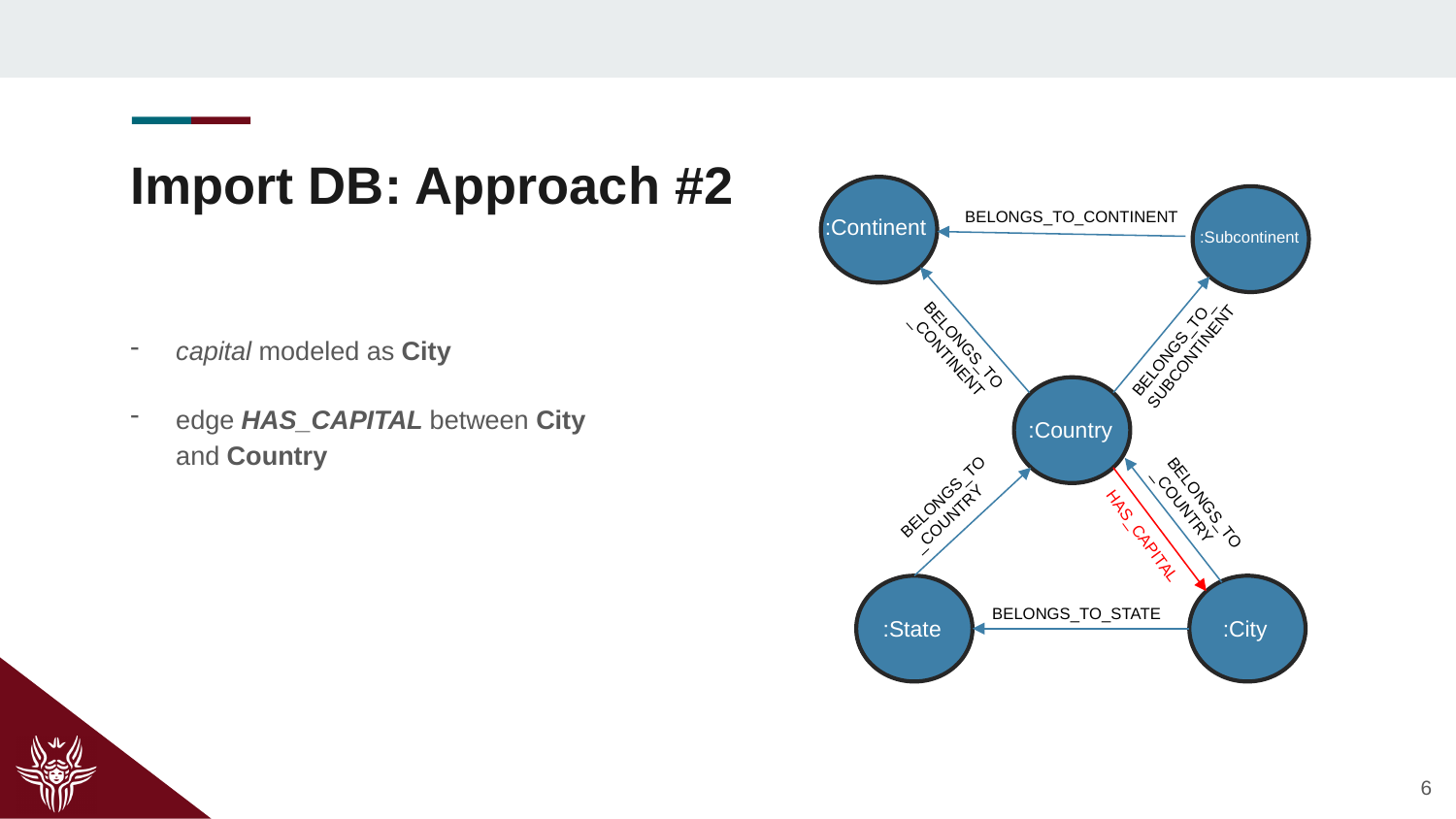

# Import DB: Approach #2

BELONGS_TO_CONTINENT
:Continent
:Subcontinent
BELONGS_TO_
SUBCONTINENT
capital modeled as City
edge HAS_CAPITAL between City and Country
BELONGS_TO
_CONTINENT

:Country
BELONGS_TO
_COUNTRY
BELONGS_TO
_COUNTRY
HAS_CAPITAL

BELONGS_TO_STATE
:City
:State
6